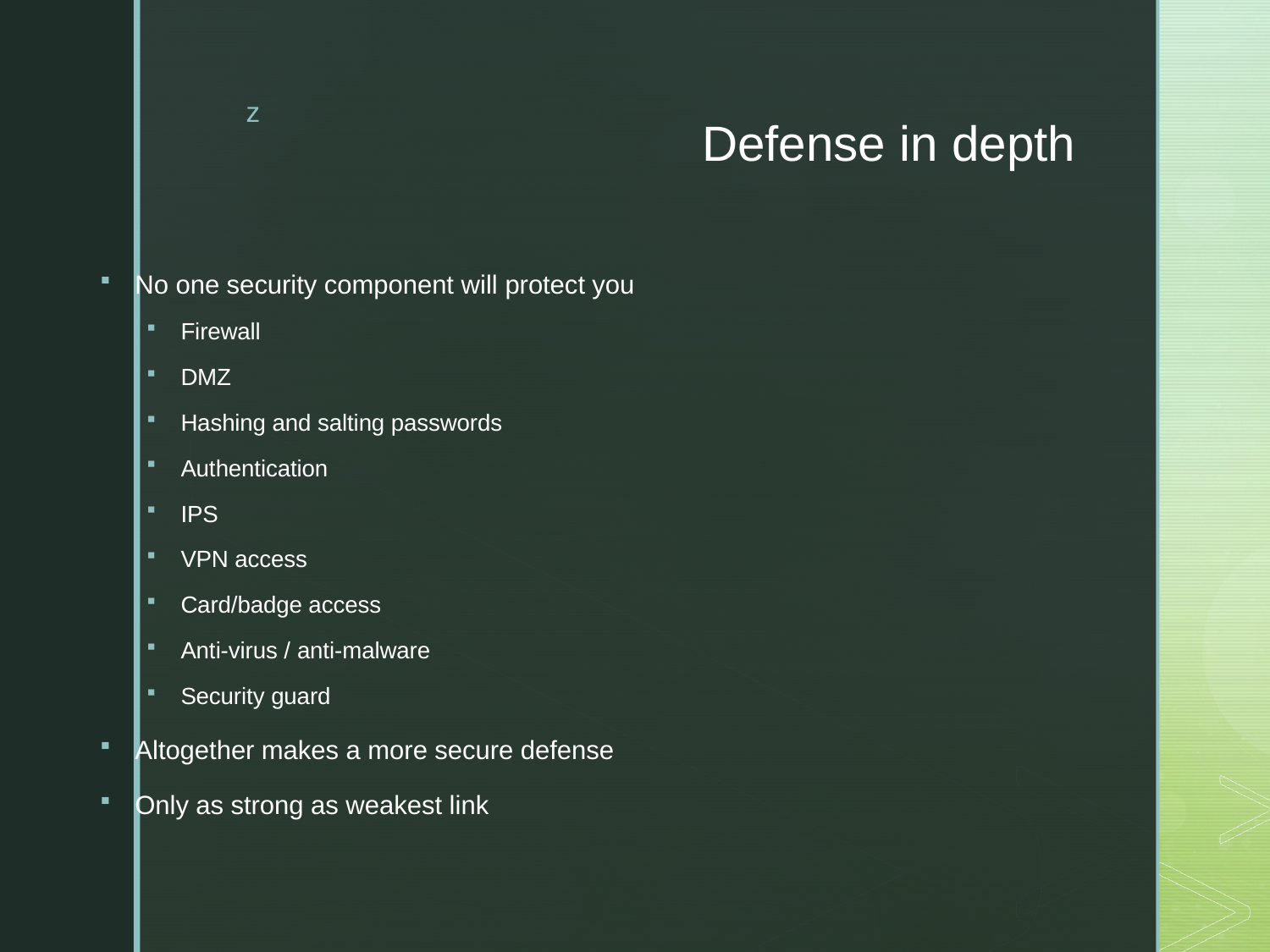

# Defense in depth
No one security component will protect you
Firewall
DMZ
Hashing and salting passwords
Authentication
IPS
VPN access
Card/badge access
Anti-virus / anti-malware
Security guard
Altogether makes a more secure defense
Only as strong as weakest link